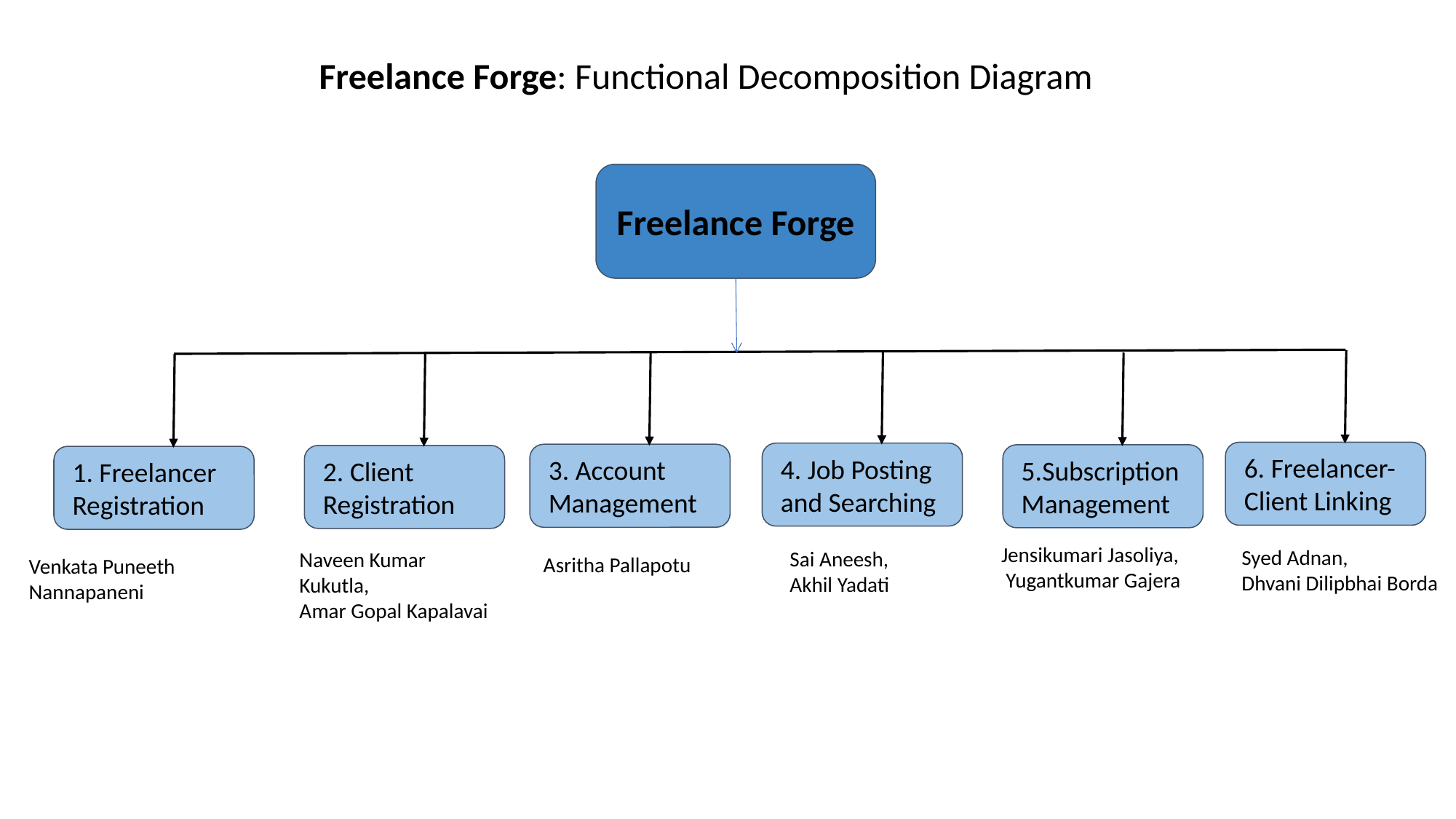

Freelance Forge: Functional Decomposition Diagram
Freelance Forge
6. Freelancer-Client Linking
4. Job Posting and Searching
3. Account Management
5.Subscription Management
2. Client Registration
1. Freelancer Registration
Jensikumari Jasoliya,
 Yugantkumar Gajera
Syed Adnan,
Dhvani Dilipbhai Borda
Sai Aneesh,
Akhil Yadati
Naveen Kumar Kukutla,
Amar Gopal Kapalavai

Asritha Pallapotu
Venkata Puneeth
Nannapaneni